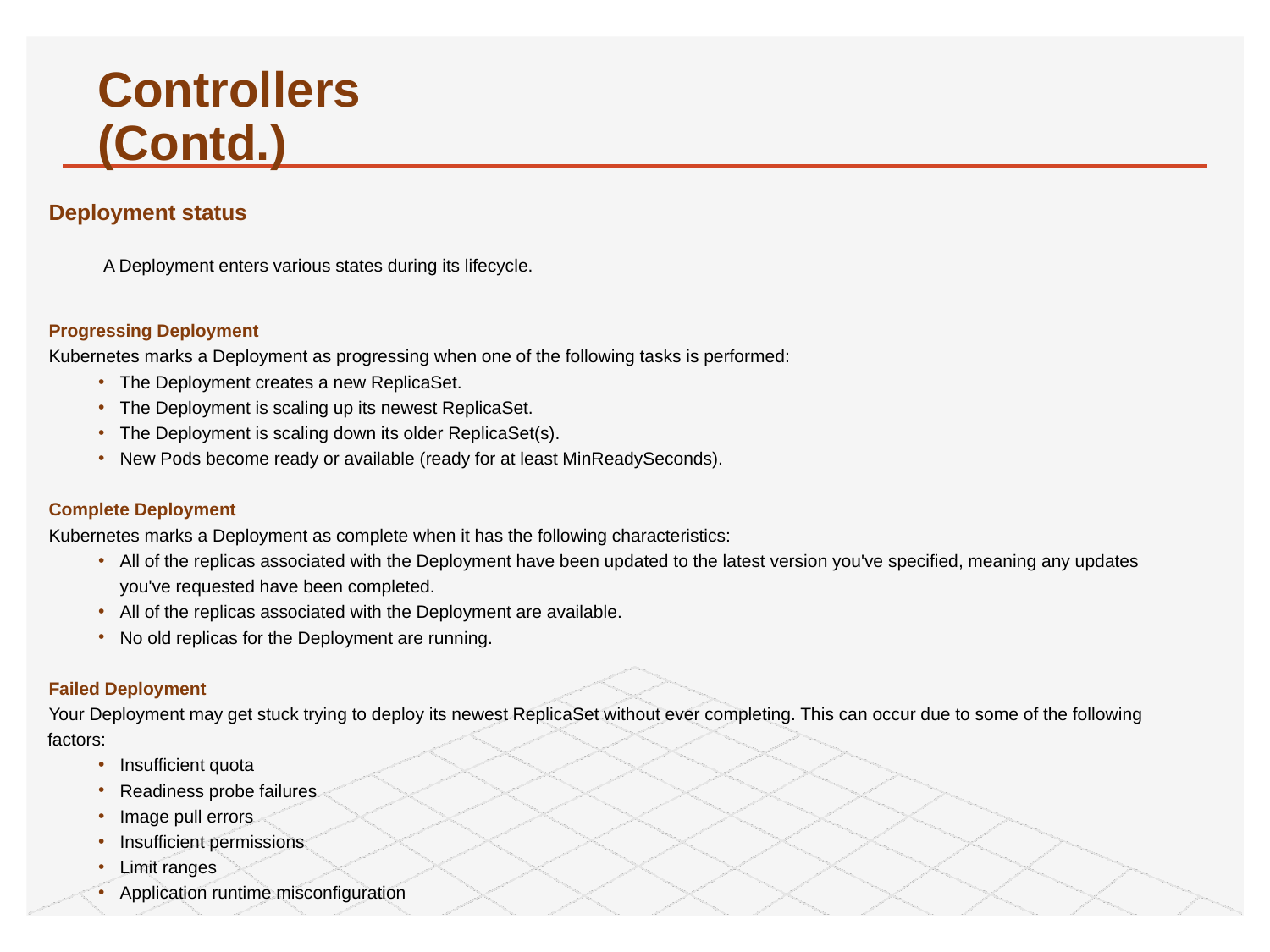

# Controllers						(Contd.)
Deployment status

A Deployment enters various states during its lifecycle.

Progressing Deployment
Kubernetes marks a Deployment as progressing when one of the following tasks is performed:
The Deployment creates a new ReplicaSet.
The Deployment is scaling up its newest ReplicaSet.
The Deployment is scaling down its older ReplicaSet(s).
New Pods become ready or available (ready for at least MinReadySeconds).

Complete Deployment
Kubernetes marks a Deployment as complete when it has the following characteristics:
All of the replicas associated with the Deployment have been updated to the latest version you've specified, meaning any updates you've requested have been completed.
All of the replicas associated with the Deployment are available.
No old replicas for the Deployment are running.

Failed Deployment
Your Deployment may get stuck trying to deploy its newest ReplicaSet without ever completing. This can occur due to some of the following factors:
Insufficient quota
Readiness probe failures
Image pull errors
Insufficient permissions
Limit ranges
Application runtime misconfiguration